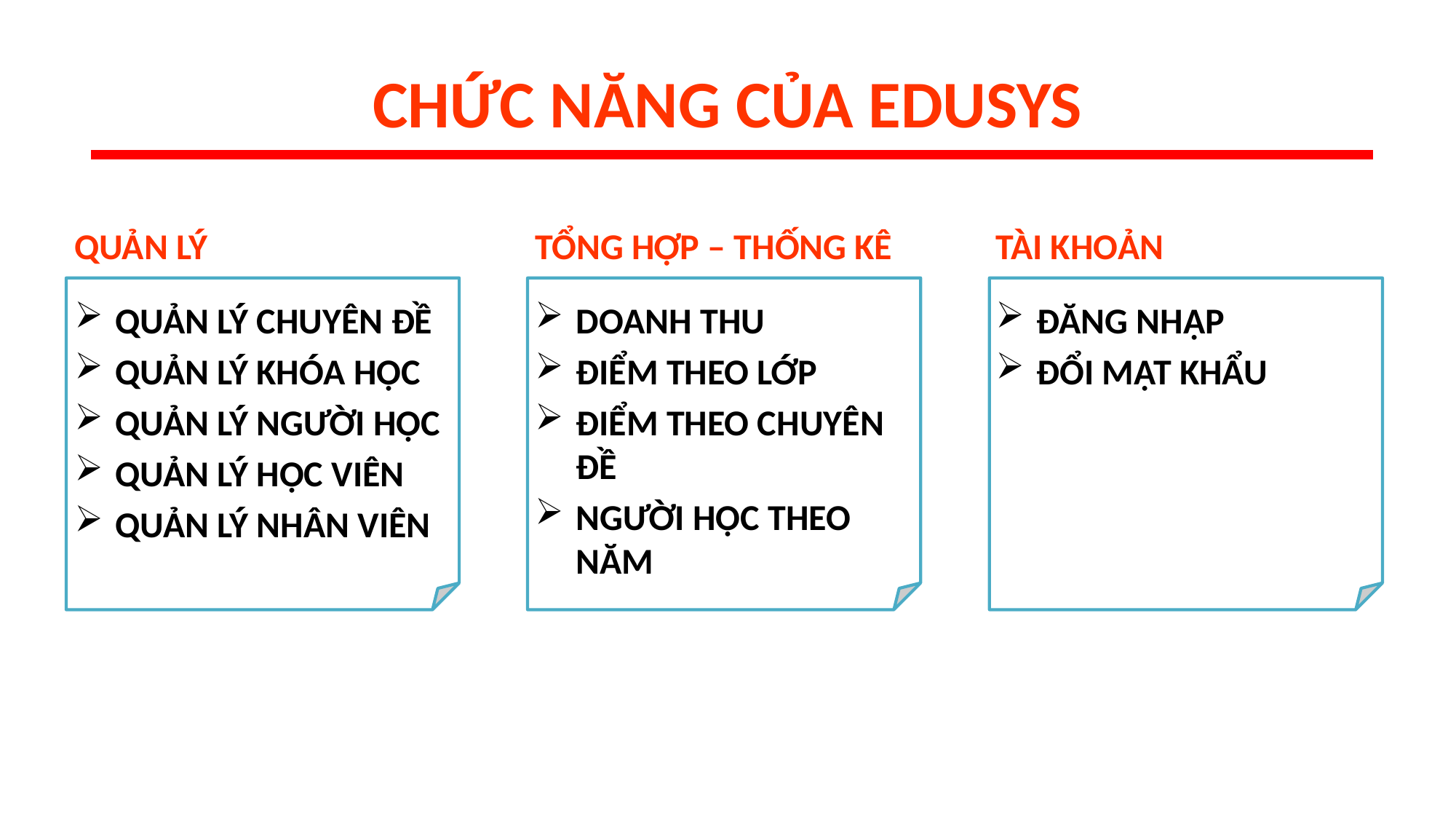

# Chức năng của EduSys
QUẢN LÝ
TỔNG HỢP – THỐNG KÊ
TÀI KHOẢN

Quản lý chuyên đề
Quản lý khóa học
Quản lý người học
Quản lý học viên
Quản lý nhân viên

Doanh thu
Điểm theo lớp
Điểm theo chuyên đề
Người học theo năm

Đăng nhập
Đổi mật khẩu